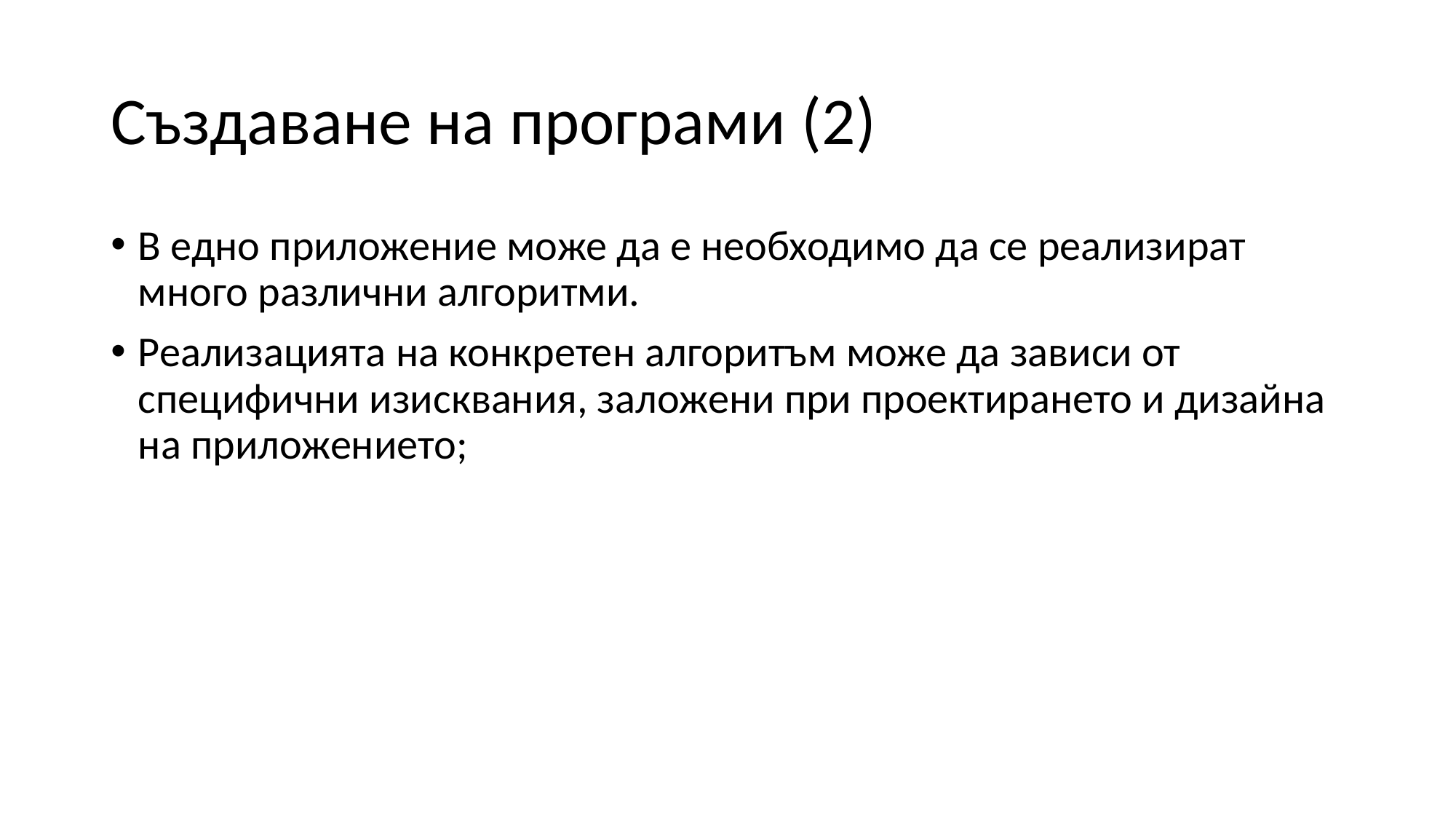

# Създаване на програми (2)
В едно приложение може да е необходимо да се реализират много различни алгоритми.
Реализацията на конкретен алгоритъм може да зависи от специфични изисквания, заложени при проектирането и дизайна на приложението;